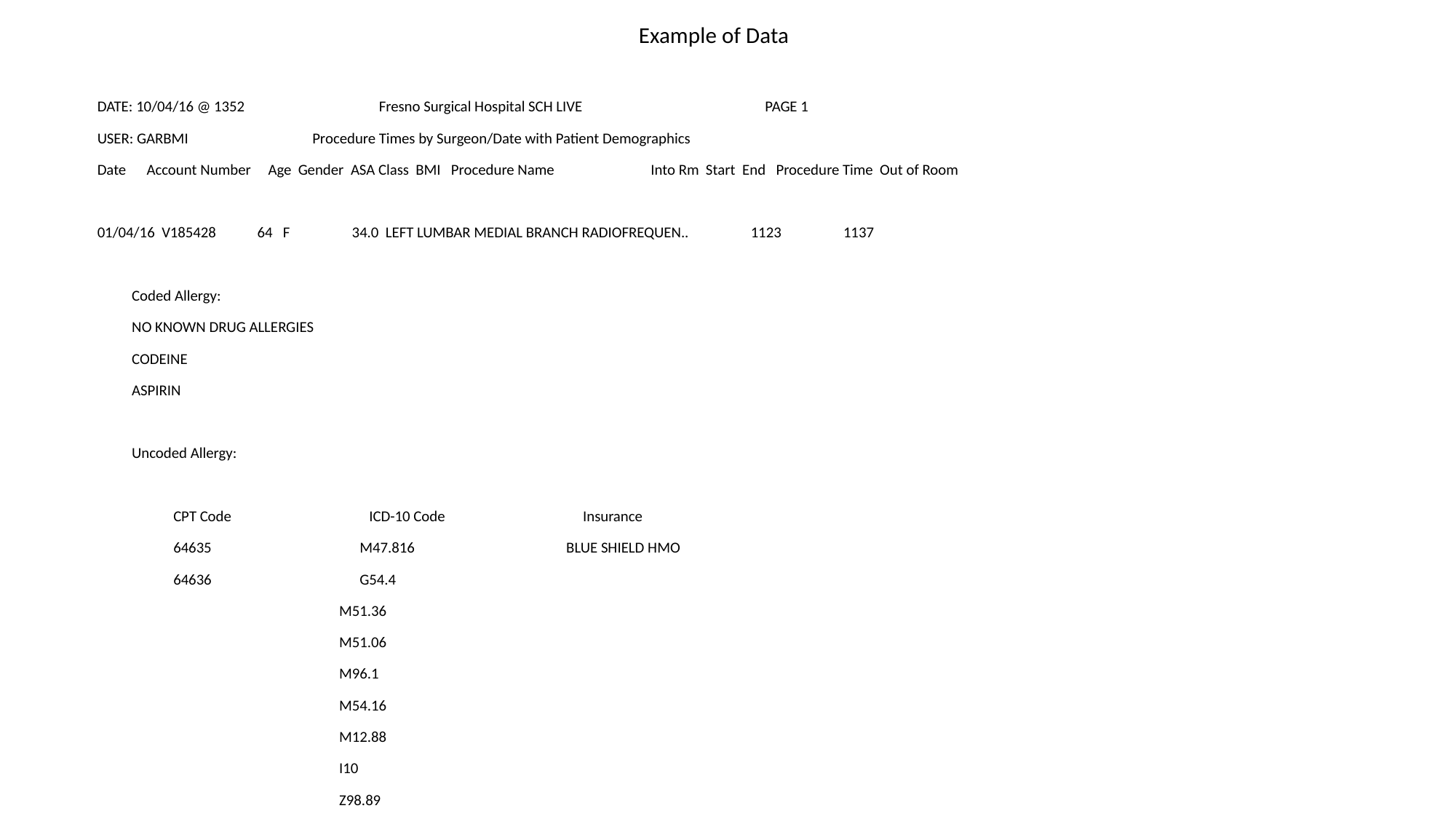

# Example of Data
DATE: 10/04/16 @ 1352                                       Fresno Surgical Hospital SCH LIVE                                                     PAGE 1
USER: GARBMI                                    Procedure Times by Surgeon/Date with Patient Demographics
Date      Account Number     Age  Gender  ASA Class  BMI   Procedure Name                            Into Rm  Start  End   Procedure Time  Out of Room

01/04/16  V185428            64   F                  34.0  LEFT LUMBAR MEDIAL BRANCH RADIOFREQUEN..                  1123                  1137

          Coded Allergy:
          NO KNOWN DRUG ALLERGIES
          CODEINE
          ASPIRIN

          Uncoded Allergy:

                      CPT Code                                        ICD-10 Code                                        Insurance
                      64635                                           M47.816                                            BLUE SHIELD HMO
                      64636                                           G54.4
                                                                      M51.36
                                                                      M51.06
                                                                      M96.1
                                                                      M54.16
                                                                      M12.88
                                                                      I10
                                                                      Z98.89